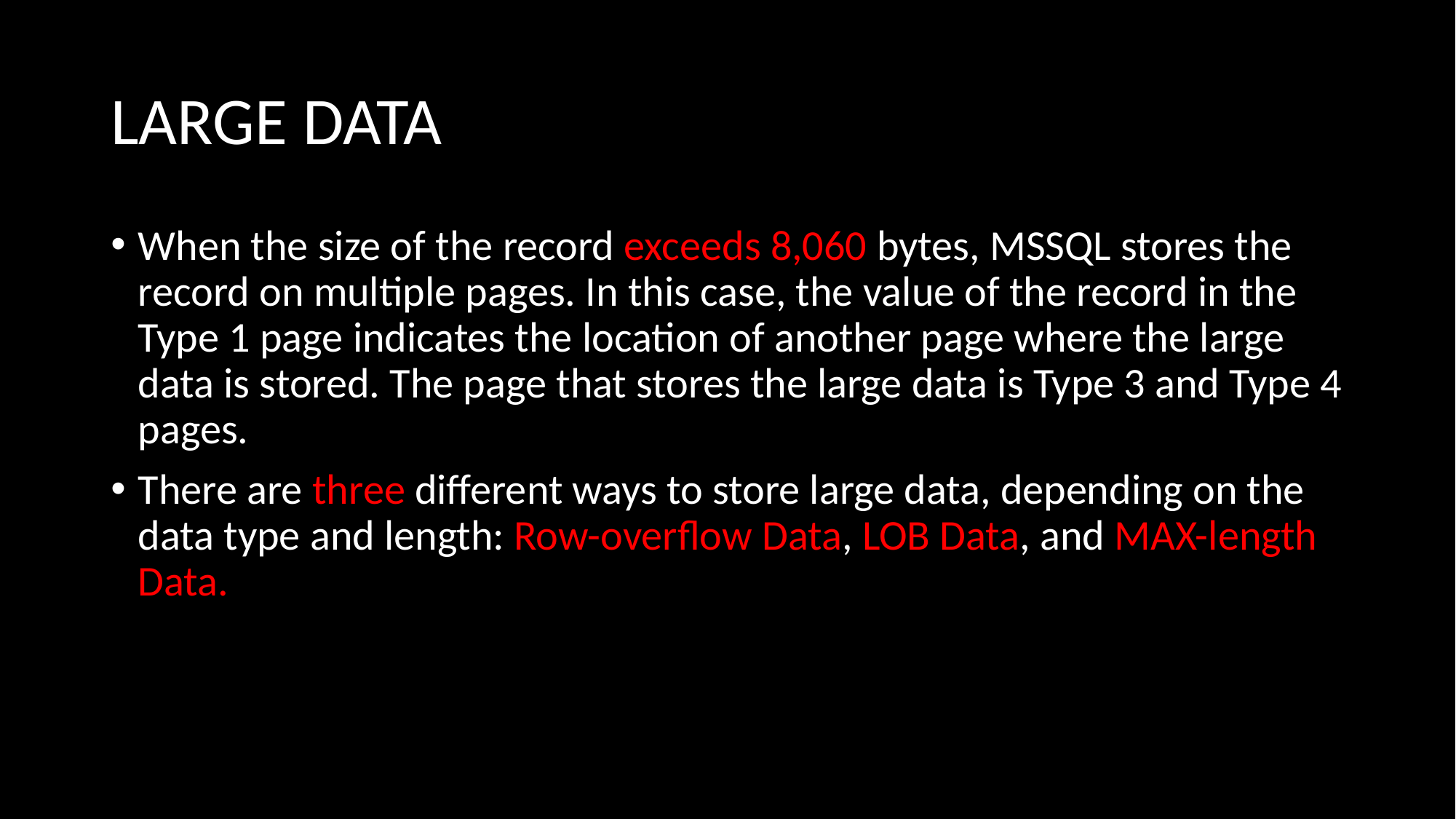

# LARGE DATA
When the size of the record exceeds 8,060 bytes, MSSQL stores the record on multiple pages. In this case, the value of the record in the Type 1 page indicates the location of another page where the large data is stored. The page that stores the large data is Type 3 and Type 4 pages.
There are three different ways to store large data, depending on the data type and length: Row-overflow Data, LOB Data, and MAX-length Data.